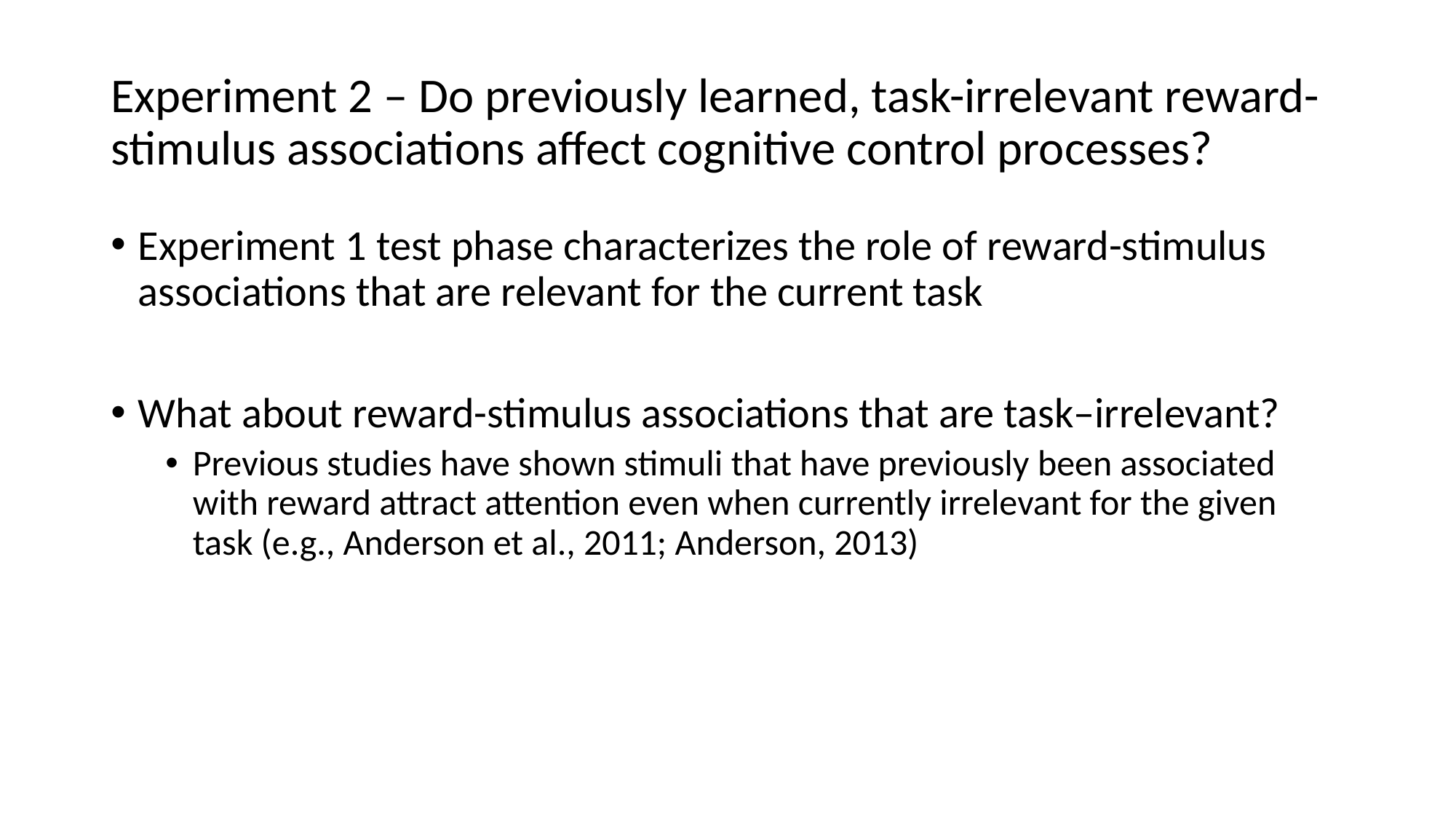

# Experiment 2 – Do previously learned, task-irrelevant reward-stimulus associations affect cognitive control processes?
Experiment 1 test phase characterizes the role of reward-stimulus associations that are relevant for the current task

What about reward-stimulus associations that are task–irrelevant?
Previous studies have shown stimuli that have previously been associated with reward attract attention even when currently irrelevant for the given task (e.g., Anderson et al., 2011; Anderson, 2013)